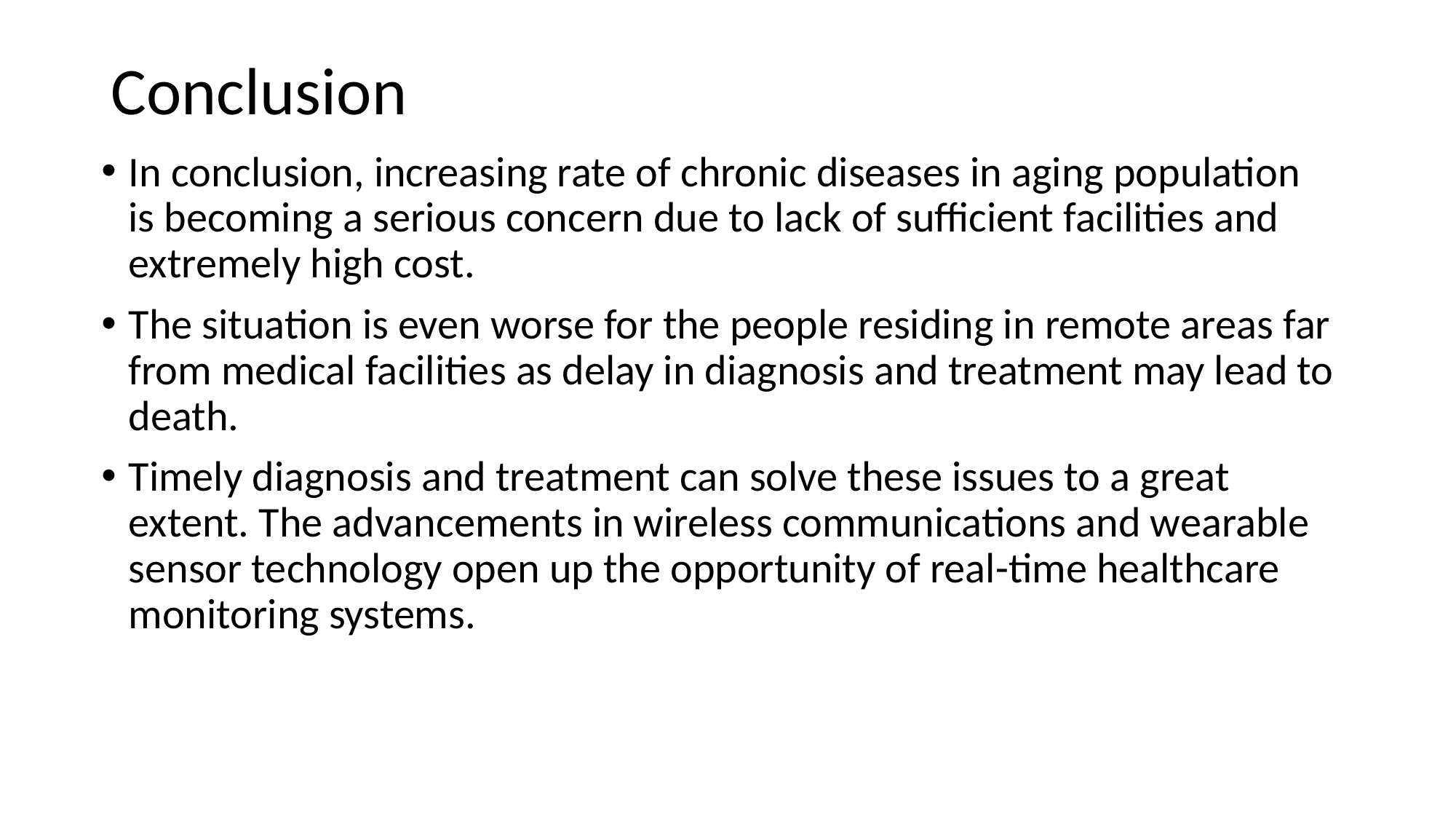

# Conclusion
In conclusion, increasing rate of chronic diseases in aging population is becoming a serious concern due to lack of sufficient facilities and extremely high cost.
The situation is even worse for the people residing in remote areas far from medical facilities as delay in diagnosis and treatment may lead to death.
Timely diagnosis and treatment can solve these issues to a great extent. The advancements in wireless communications and wearable sensor technology open up the opportunity of real-time healthcare monitoring systems.